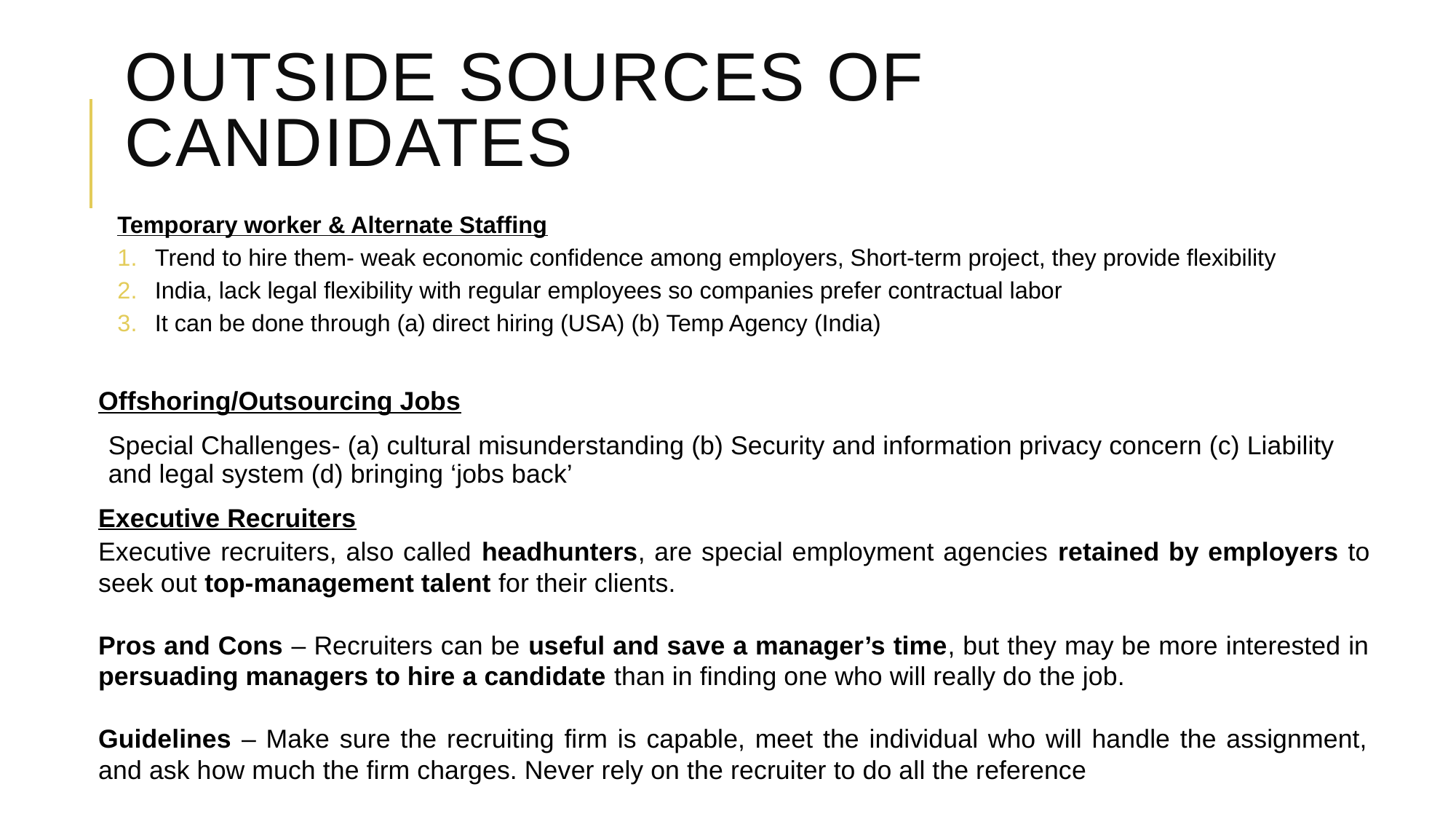

# Outside sources of candidates

Temporary worker & Alternate Staffing
Trend to hire them- weak economic confidence among employers, Short-term project, they provide flexibility
India, lack legal flexibility with regular employees so companies prefer contractual labor
It can be done through (a) direct hiring (USA) (b) Temp Agency (India)

Offshoring/Outsourcing Jobs
Special Challenges- (a) cultural misunderstanding (b) Security and information privacy concern (c) Liability and legal system (d) bringing ‘jobs back’
Executive Recruiters
Executive recruiters, also called headhunters, are special employment agencies retained by employers to seek out top-management talent for their clients.

Pros and Cons – Recruiters can be useful and save a manager’s time, but they may be more interested in persuading managers to hire a candidate than in finding one who will really do the job.

Guidelines – Make sure the recruiting firm is capable, meet the individual who will handle the assignment, and ask how much the firm charges. Never rely on the recruiter to do all the reference